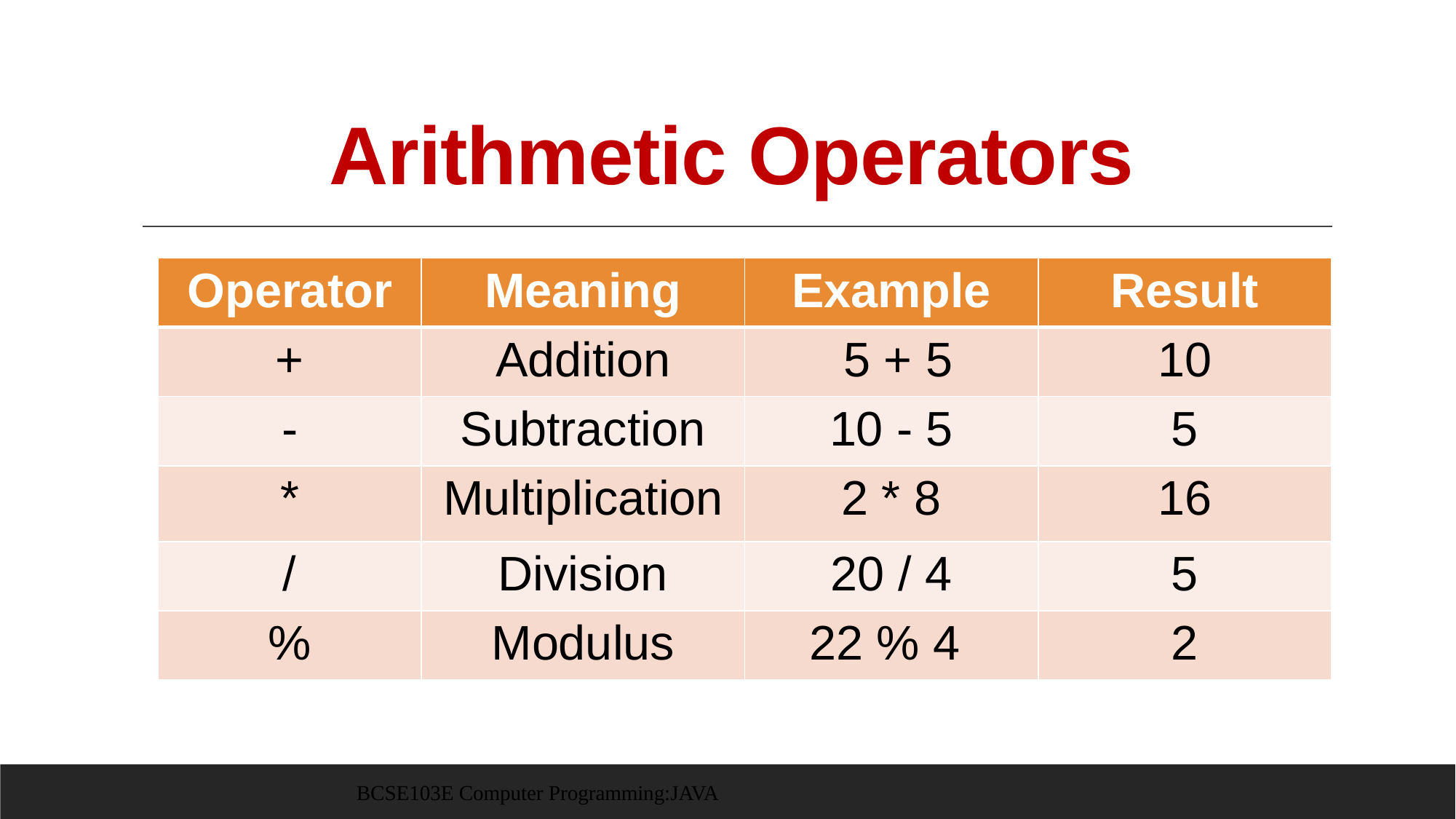

# Arithmetic Operators
| Operator | Meaning | Example | Result |
| --- | --- | --- | --- |
| + | Addition | 5 + 5 | 10 |
| - | Subtraction | 10 - 5 | 5 |
| \* | Multiplication | 2 \* 8 | 16 |
| / | Division | 20 / 4 | 5 |
| % | Modulus | 22 % 4 | 2 |
BCSE103E Computer Programming:JAVA